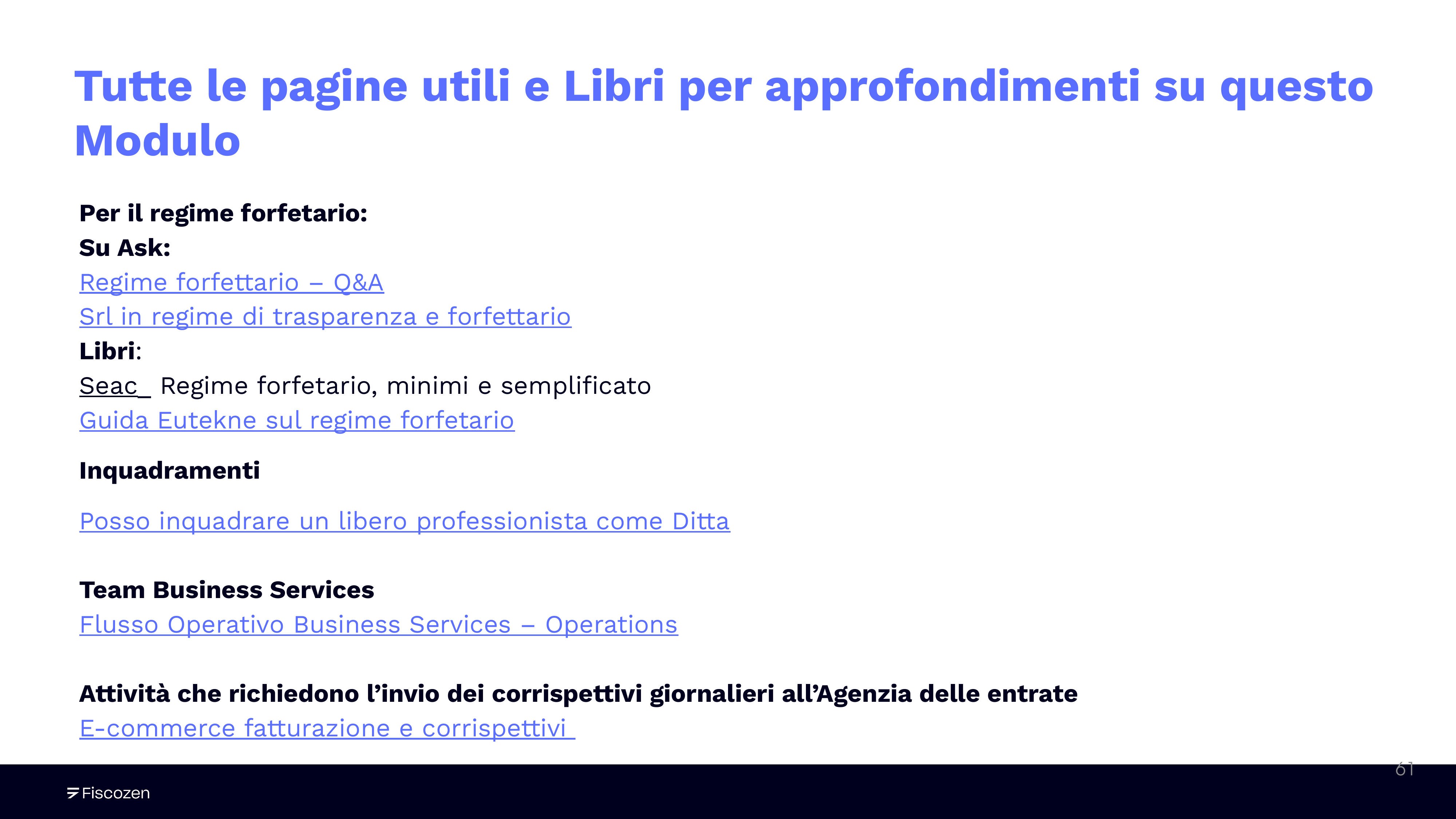

Tutte le pagine utili e Libri per approfondimenti su questo Modulo
Per il regime forfetario:
Su Ask:
Regime forfettario – Q&A
Srl in regime di trasparenza e forfettario
Libri:
Seac_ Regime forfetario, minimi e semplificato
Guida Eutekne sul regime forfetario
Inquadramenti
Posso inquadrare un libero professionista come Ditta

Team Business Services
Flusso Operativo Business Services – Operations

Attività che richiedono l’invio dei corrispettivi giornalieri all’Agenzia delle entrate
E-commerce fatturazione e corrispettivi
61